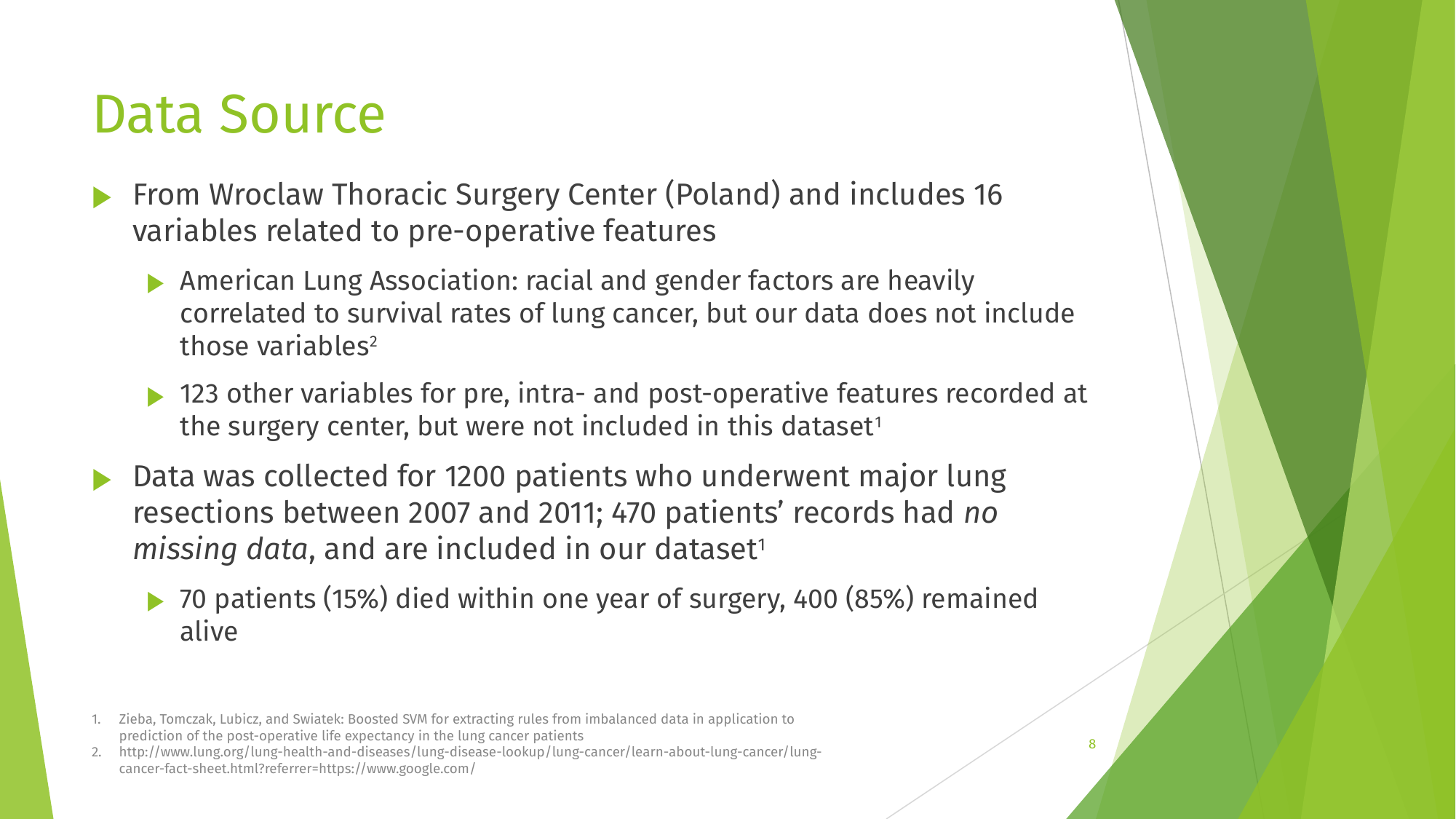

# Data Source
From Wroclaw Thoracic Surgery Center (Poland) and includes 16 variables related to pre-operative features
American Lung Association: racial and gender factors are heavily correlated to survival rates of lung cancer, but our data does not include those variables2
123 other variables for pre, intra- and post-operative features recorded at the surgery center, but were not included in this dataset1
Data was collected for 1200 patients who underwent major lung resections between 2007 and 2011; 470 patients’ records had no missing data, and are included in our dataset1
70 patients (15%) died within one year of surgery, 400 (85%) remained alive
Zieba, Tomczak, Lubicz, and Swiatek: Boosted SVM for extracting rules from imbalanced data in application to prediction of the post-operative life expectancy in the lung cancer patients
http://www.lung.org/lung-health-and-diseases/lung-disease-lookup/lung-cancer/learn-about-lung-cancer/lung-cancer-fact-sheet.html?referrer=https://www.google.com/
8